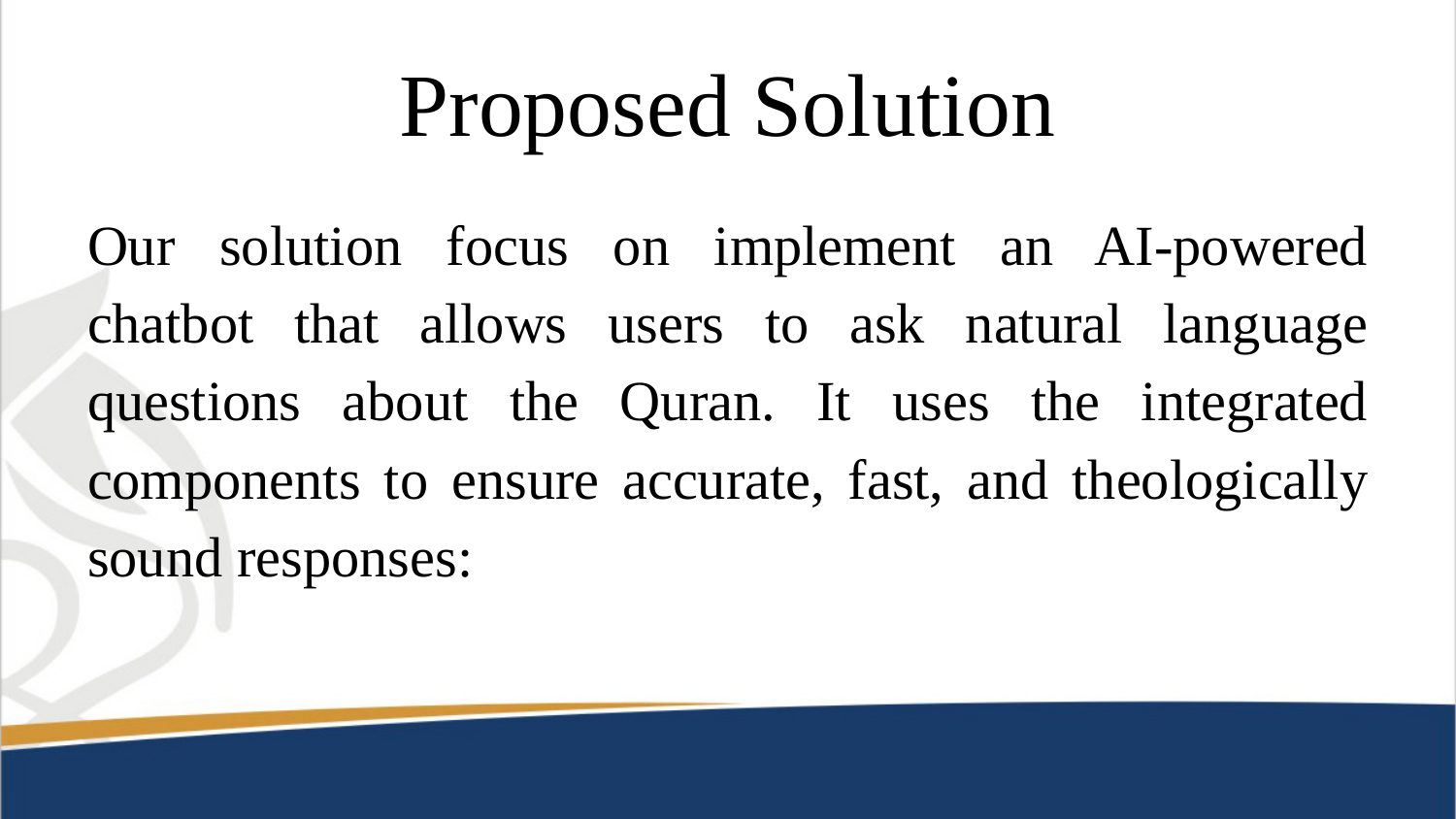

# Proposed Solution
Our solution focus on implement an AI-powered chatbot that allows users to ask natural language questions about the Quran. It uses the integrated components to ensure accurate, fast, and theologically sound responses: